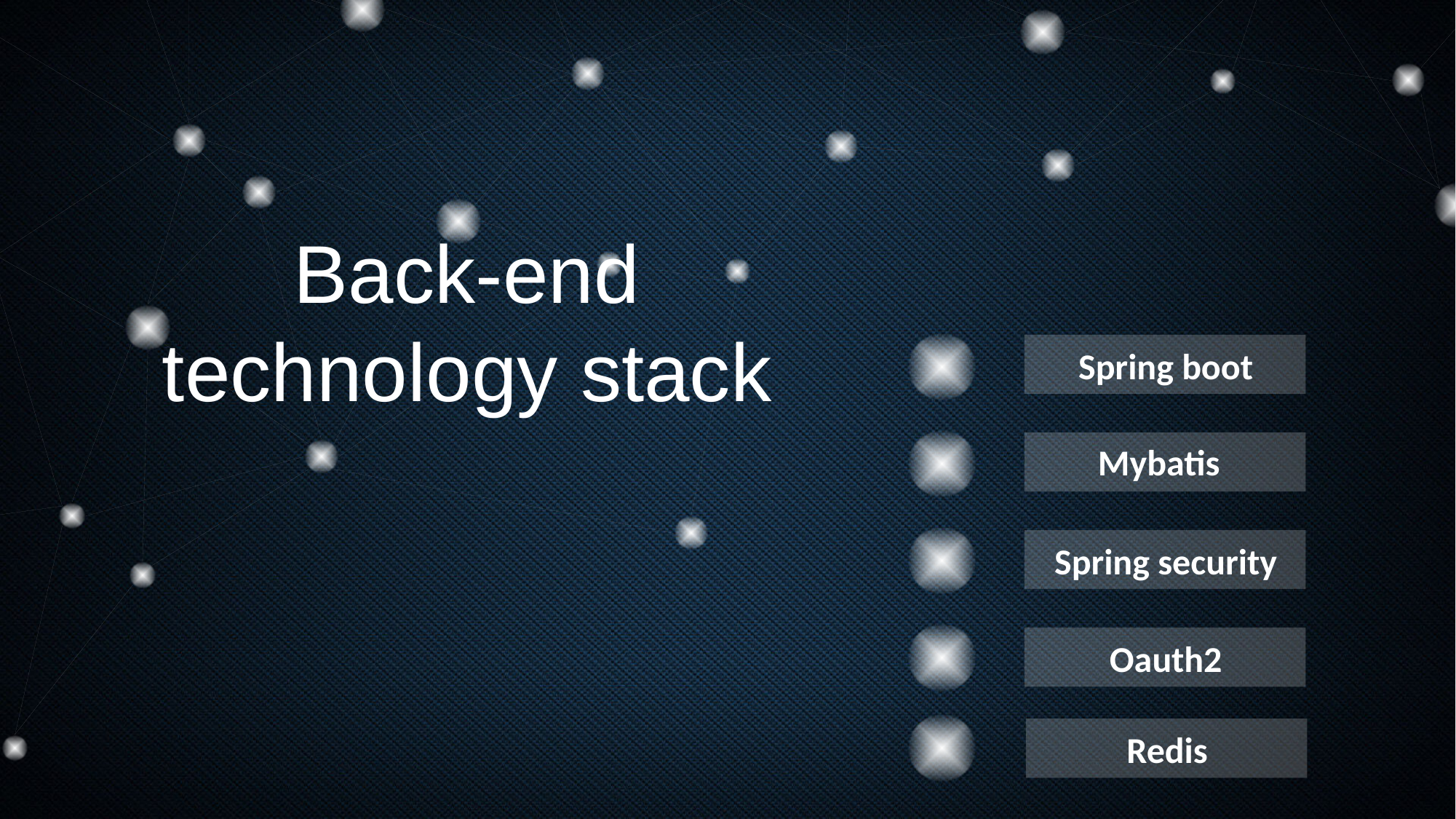

Back-end technology stack

Spring boot

Mybatis

Spring security

Oauth2

Redis